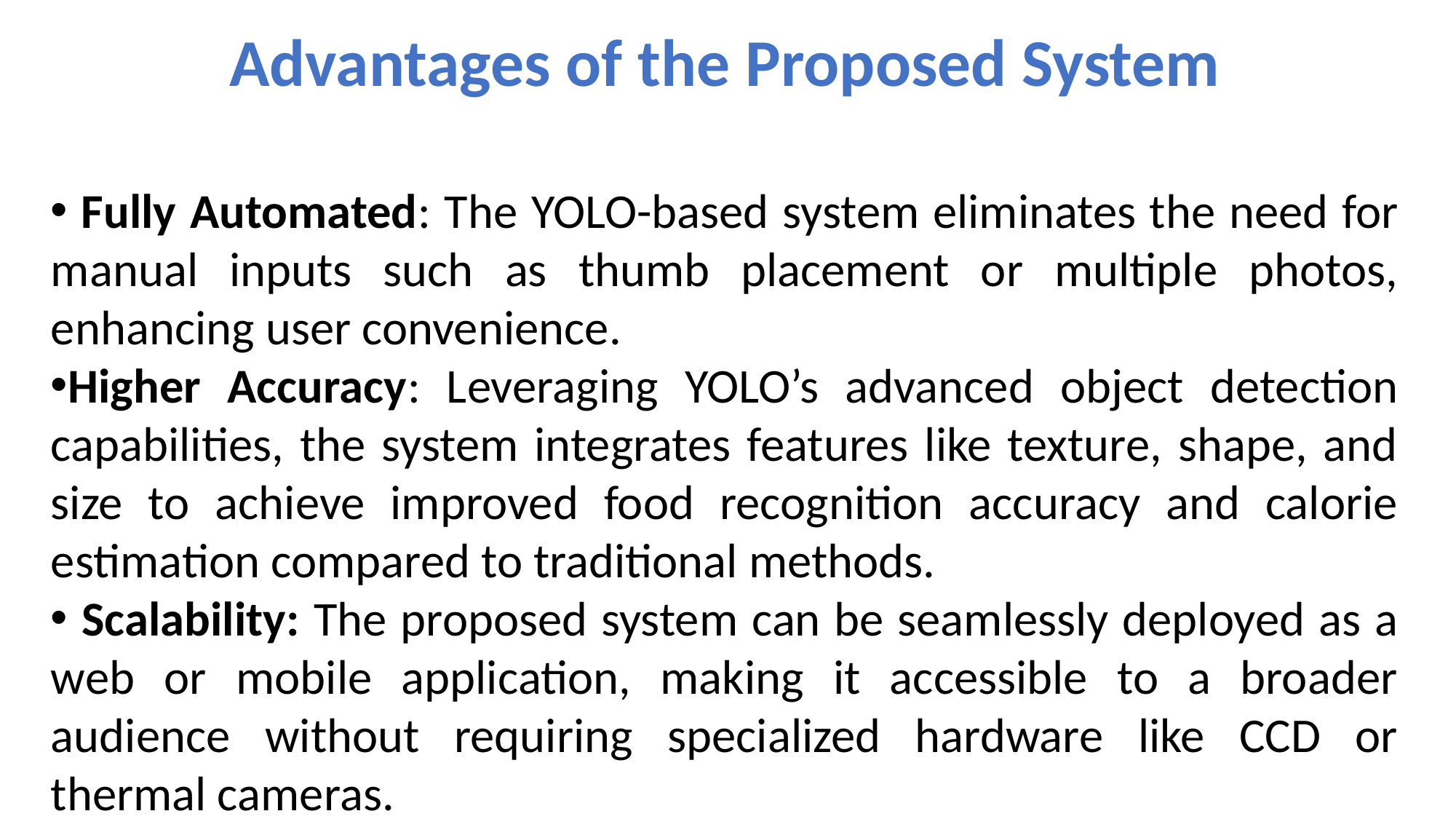

Advantages of the Proposed System

 Fully Automated: The YOLO-based system eliminates the need for manual inputs such as thumb placement or multiple photos, enhancing user convenience.
Higher Accuracy: Leveraging YOLO’s advanced object detection capabilities, the system integrates features like texture, shape, and size to achieve improved food recognition accuracy and calorie estimation compared to traditional methods.
 Scalability: The proposed system can be seamlessly deployed as a web or mobile application, making it accessible to a broader audience without requiring specialized hardware like CCD or thermal cameras.